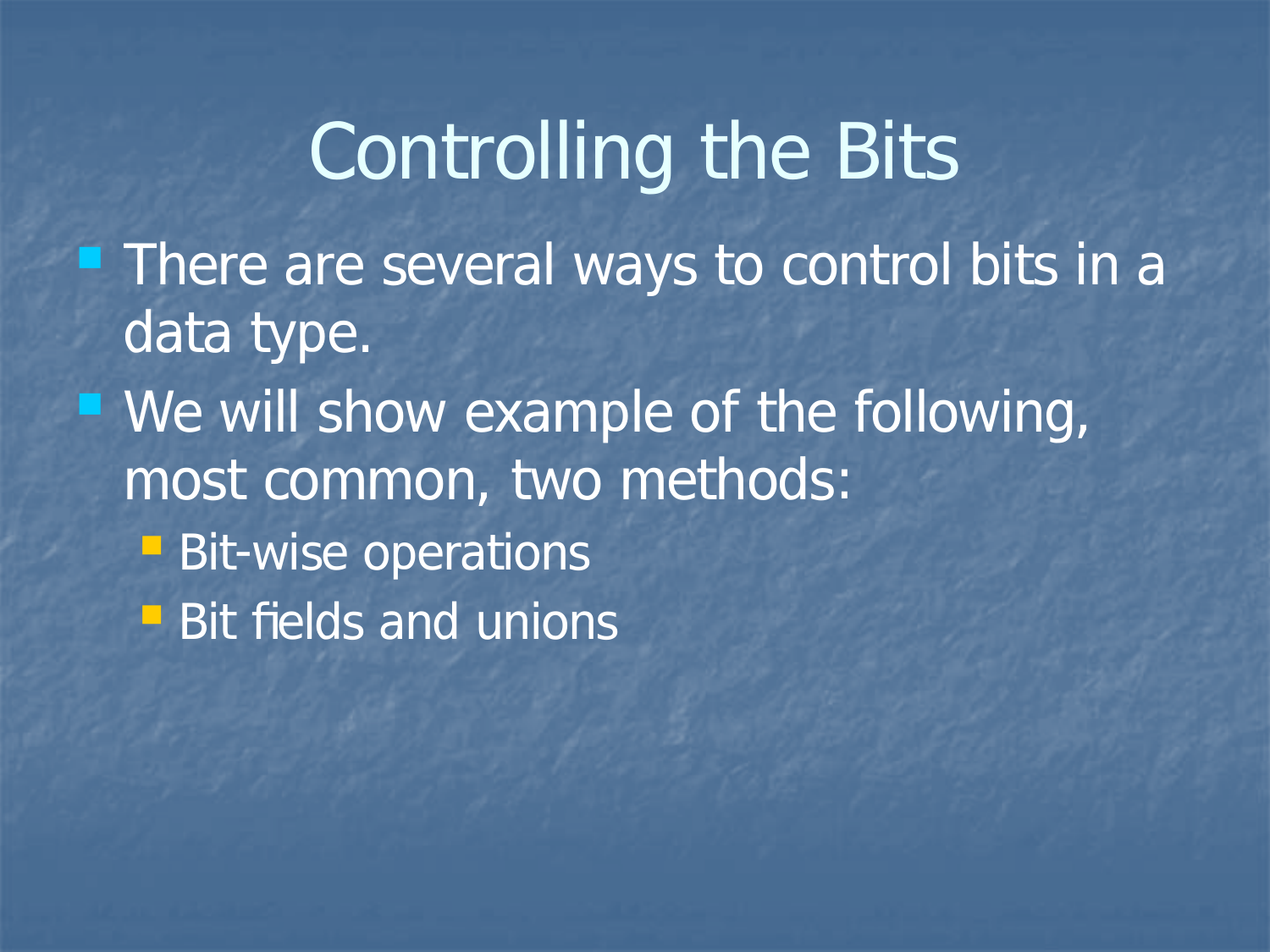

# Controlling the Bits
There are several ways to control bits in a data type.
We will show example of the following, most common, two methods:
Bit-wise operations
Bit fields and unions